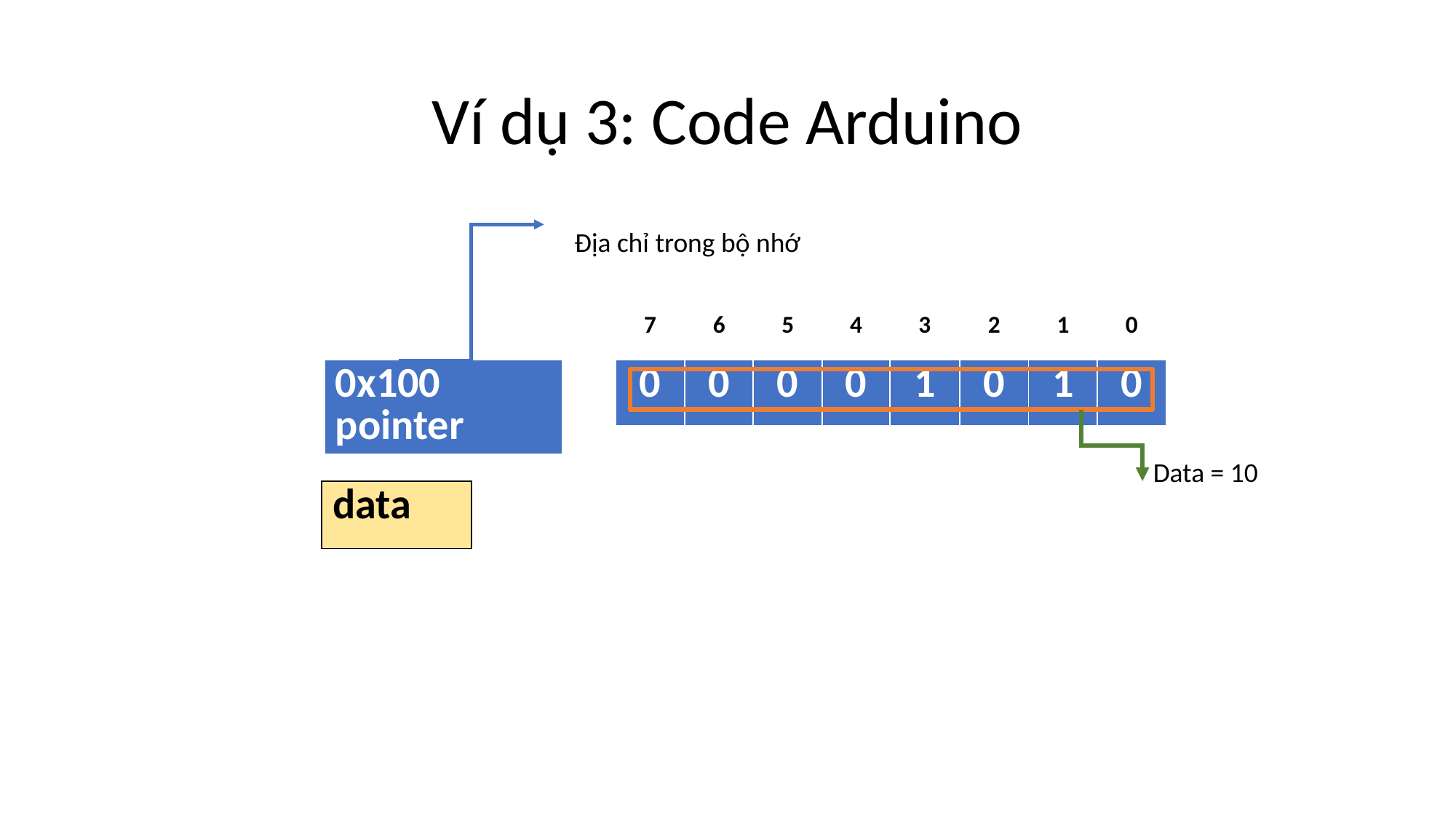

# Ví dụ 3: Code Arduino
Địa chỉ trong bộ nhớ
| 7 | 6 | 5 | 4 | 3 | 2 | 1 | 0 |
| --- | --- | --- | --- | --- | --- | --- | --- |
| 0x100 pointer |
| --- |
| 0 | 0 | 0 | 0 | 1 | 0 | 1 | 0 |
| --- | --- | --- | --- | --- | --- | --- | --- |

Data = 10
| data |
| --- |